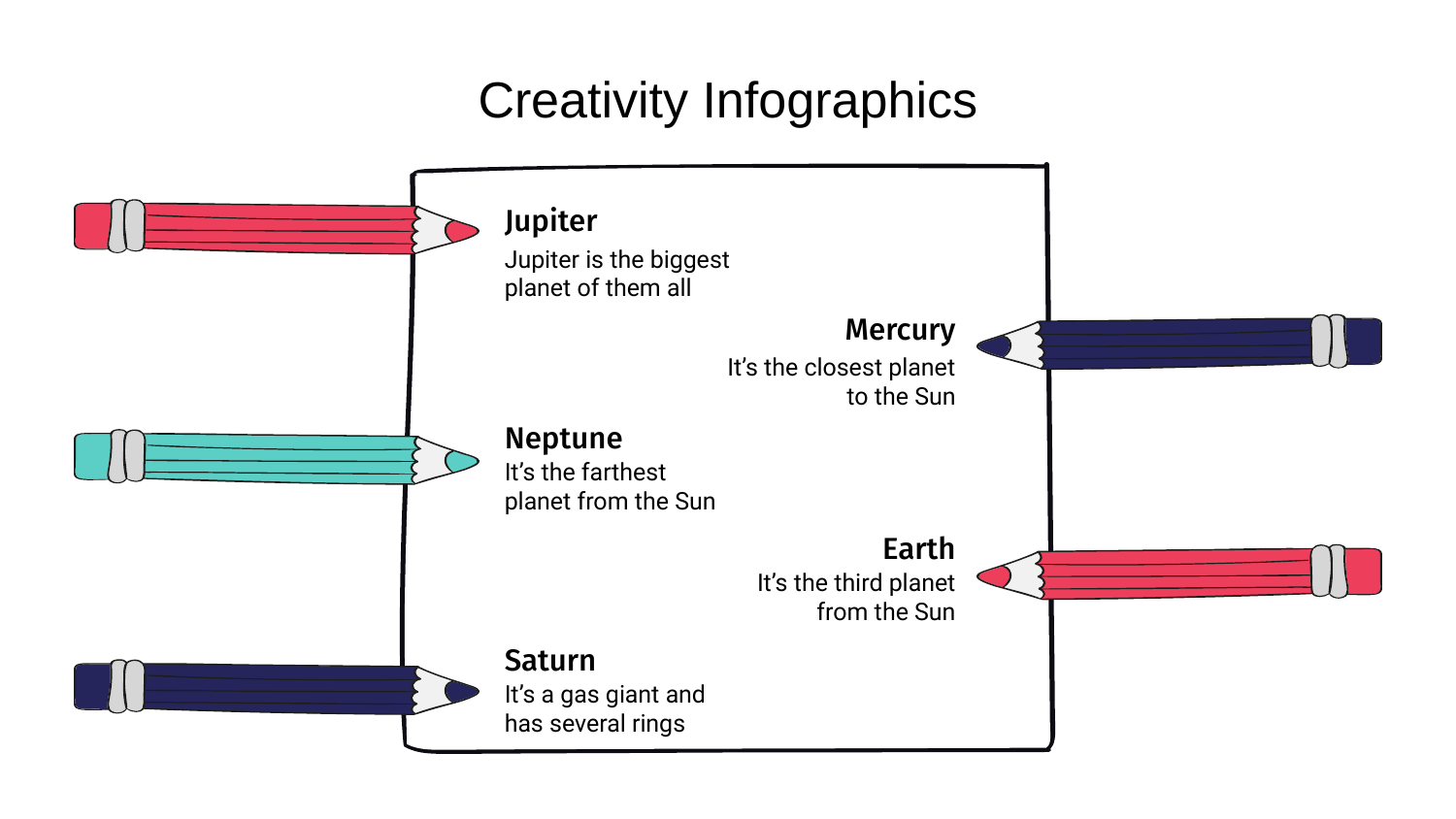

Creativity Infographics

Jupiter

Jupiter is the biggest planet of them all
Mercury

It’s the closest planet to the Sun
Neptune

It’s the farthest planet from the Sun
Earth

It’s the third planet from the Sun
Saturn

It’s a gas giant and has several rings